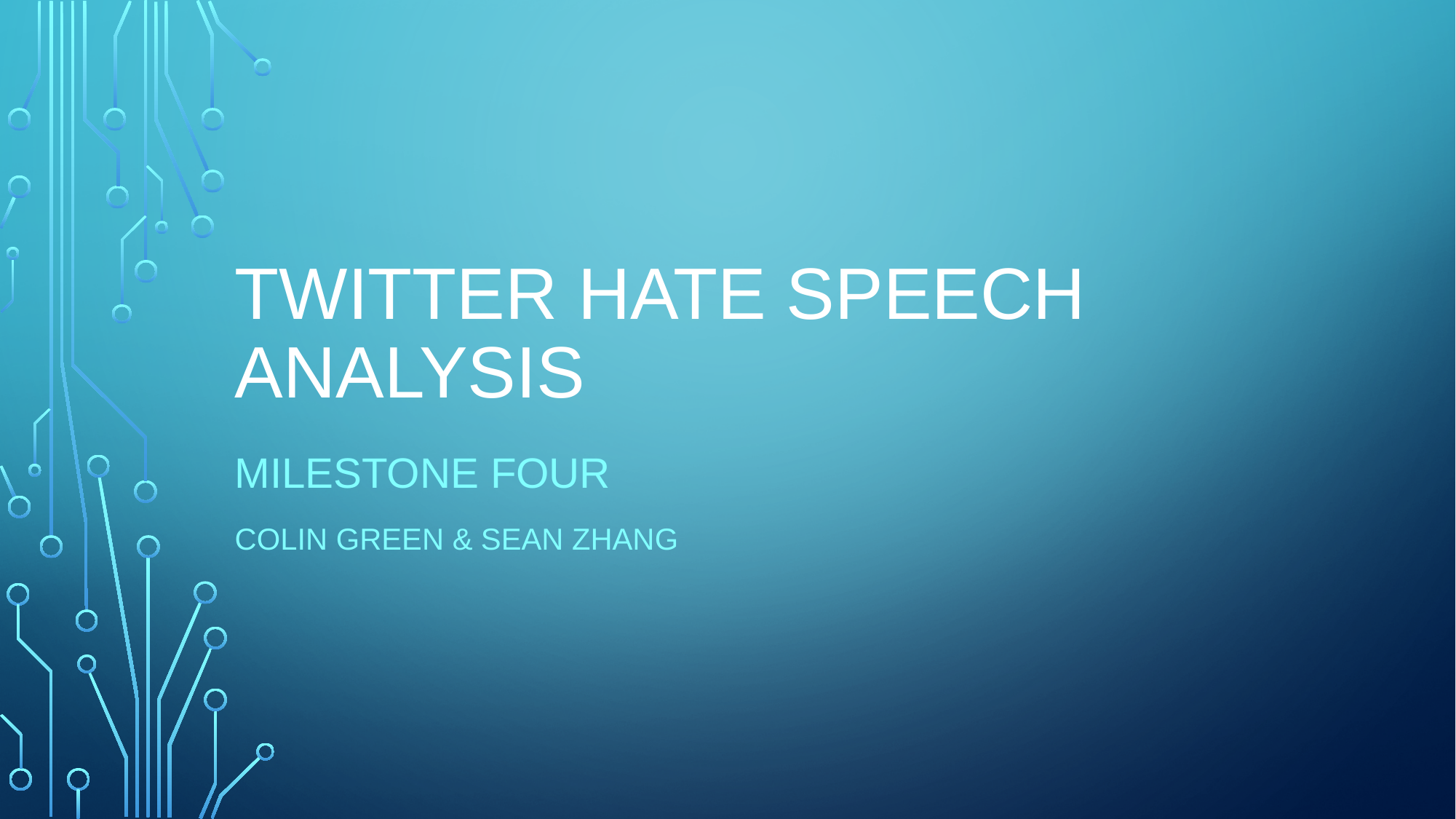

# Twitter Hate Speech Analysis
Milestone Four
Colin Green & Sean Zhang